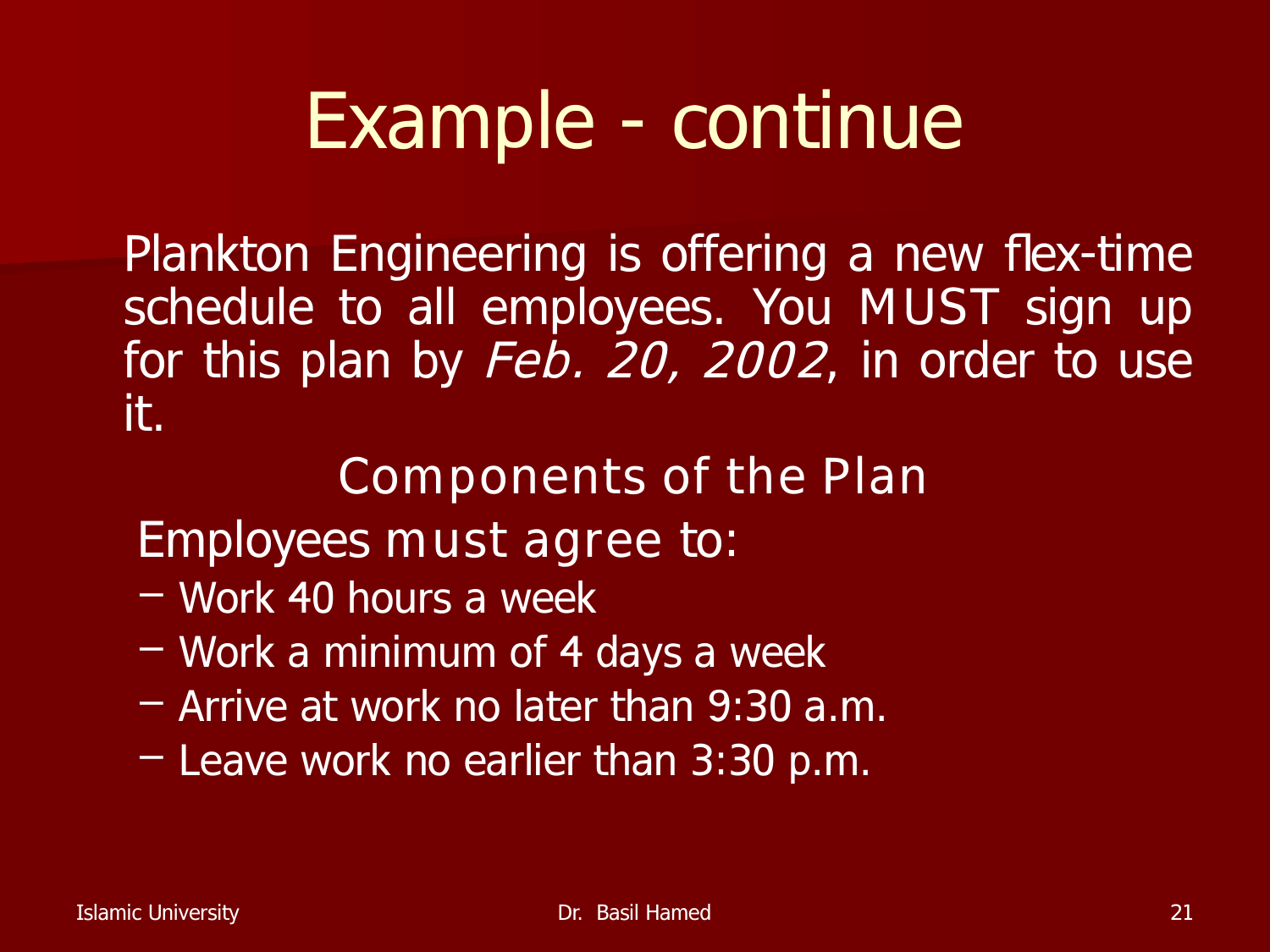

# Example - continue
	Plankton Engineering is offering a new flex-time schedule to all employees. You MUST sign up for this plan by Feb. 20, 2002, in order to use it.
Components of the Plan
    Employees must agree to:
Work 40 hours a week
Work a minimum of 4 days a week
Arrive at work no later than 9:30 a.m.
Leave work no earlier than 3:30 p.m.

Islamic University
Dr.  Basil Hamed
21